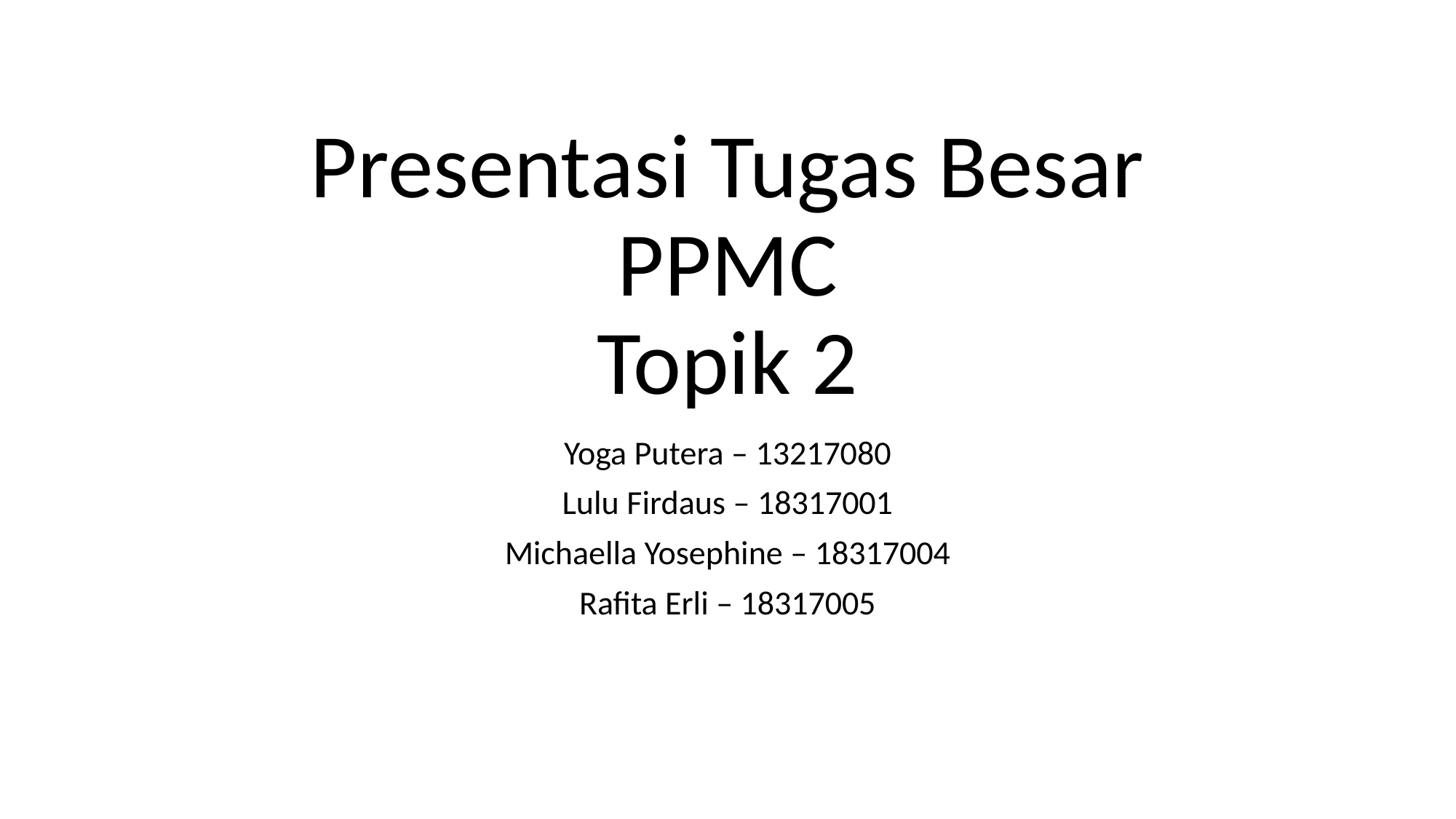

# Presentasi Tugas Besar PPMC Topik 2
Yoga Putera – 13217080
Lulu Firdaus – 18317001
Michaella Yosephine – 18317004
Rafita Erli – 18317005